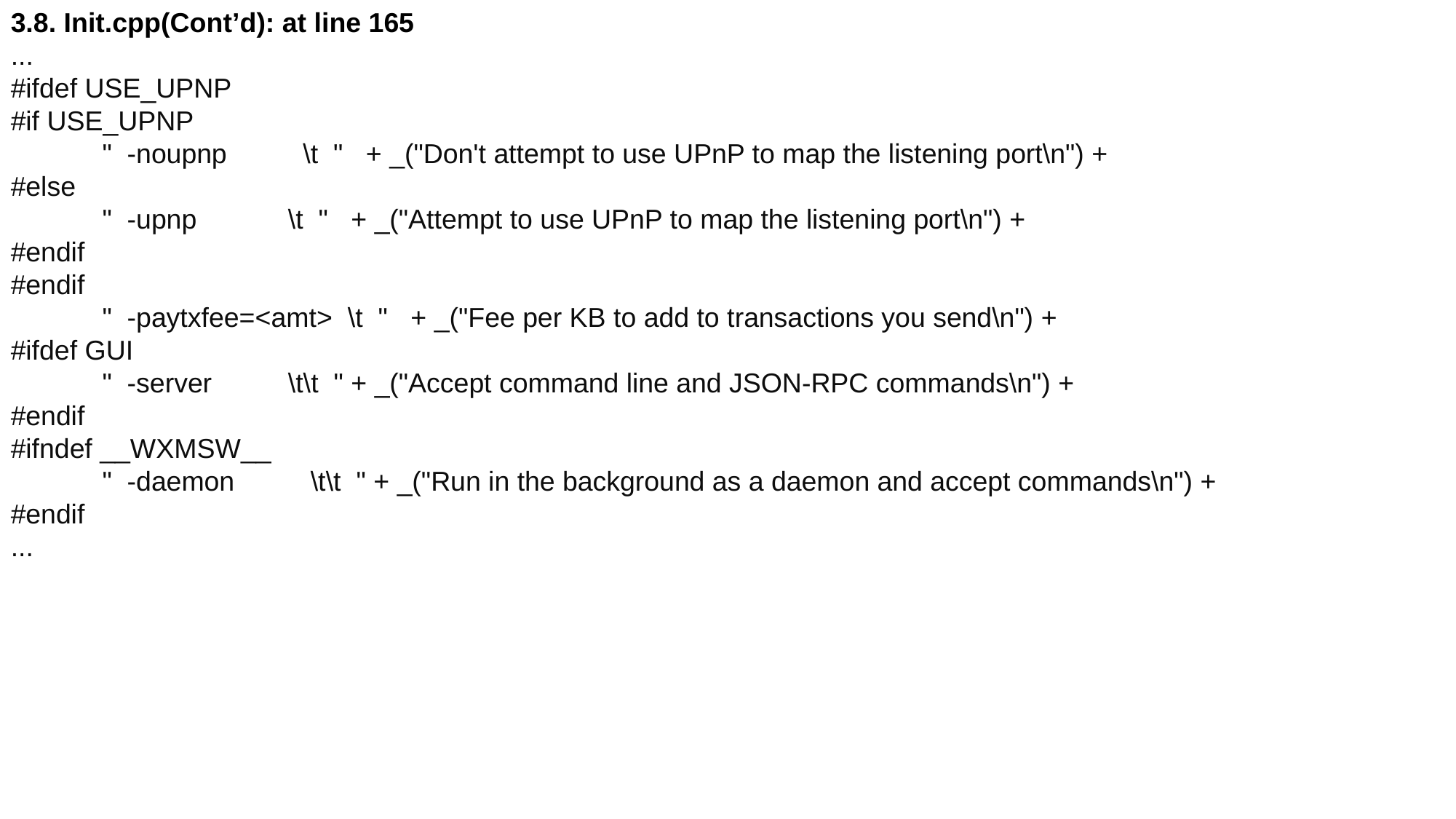

3.8. Init.cpp(Cont’d): at line 165
...
#ifdef USE_UPNP
#if USE_UPNP
            "  -noupnp          \t  "   + _("Don't attempt to use UPnP to map the listening port\n") +
#else
            "  -upnp            \t  "   + _("Attempt to use UPnP to map the listening port\n") +
#endif
#endif
            "  -paytxfee=<amt>  \t  "   + _("Fee per KB to add to transactions you send\n") +
#ifdef GUI
            "  -server          \t\t  " + _("Accept command line and JSON-RPC commands\n") +
#endif
#ifndef __WXMSW__
            "  -daemon          \t\t  " + _("Run in the background as a daemon and accept commands\n") +
#endif
...